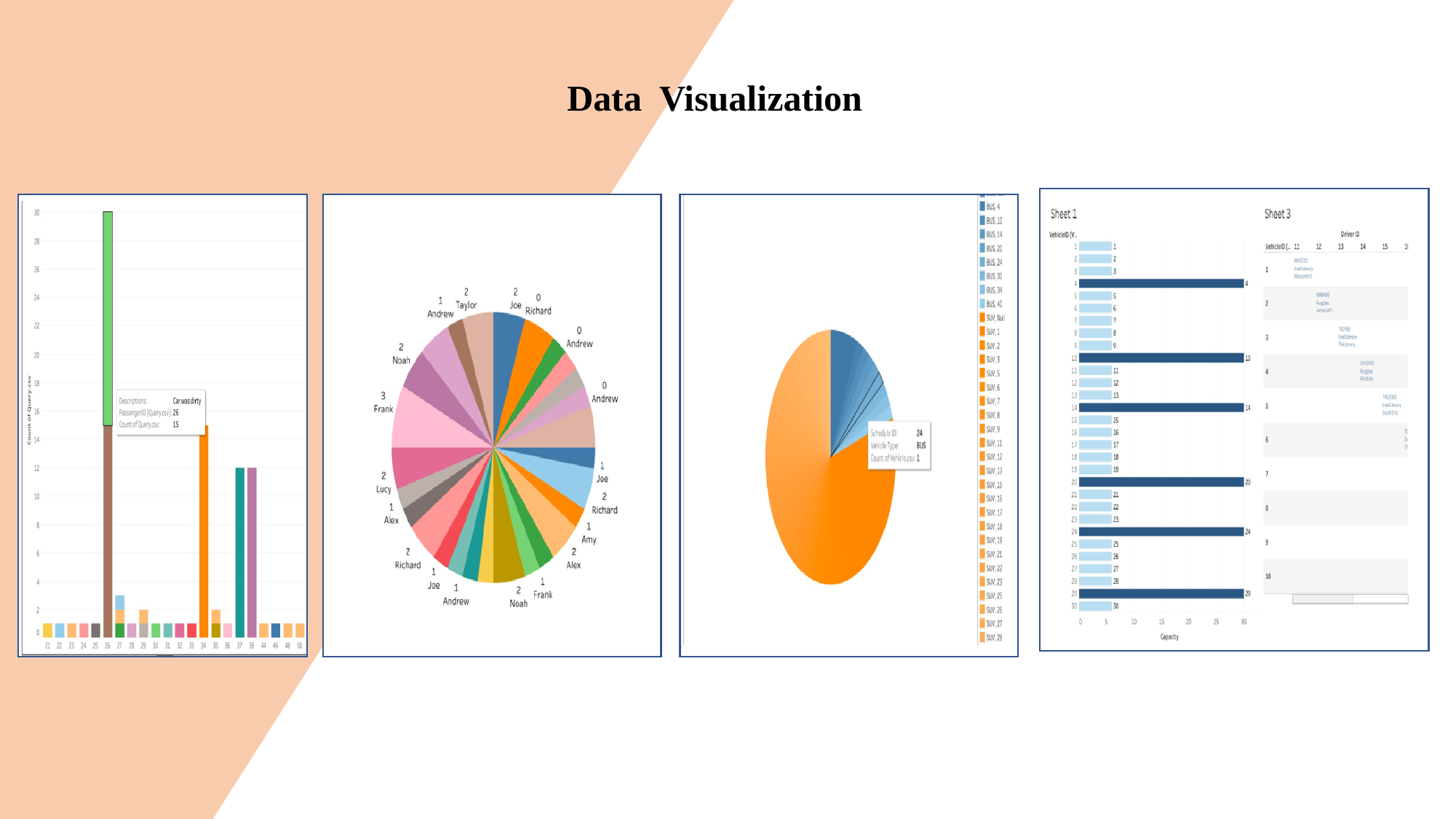

TABLES AND CONSTRAINTS:
Indexes and Views
Routines
Encryption and Try- Catch blocks
                 Data  Visualization